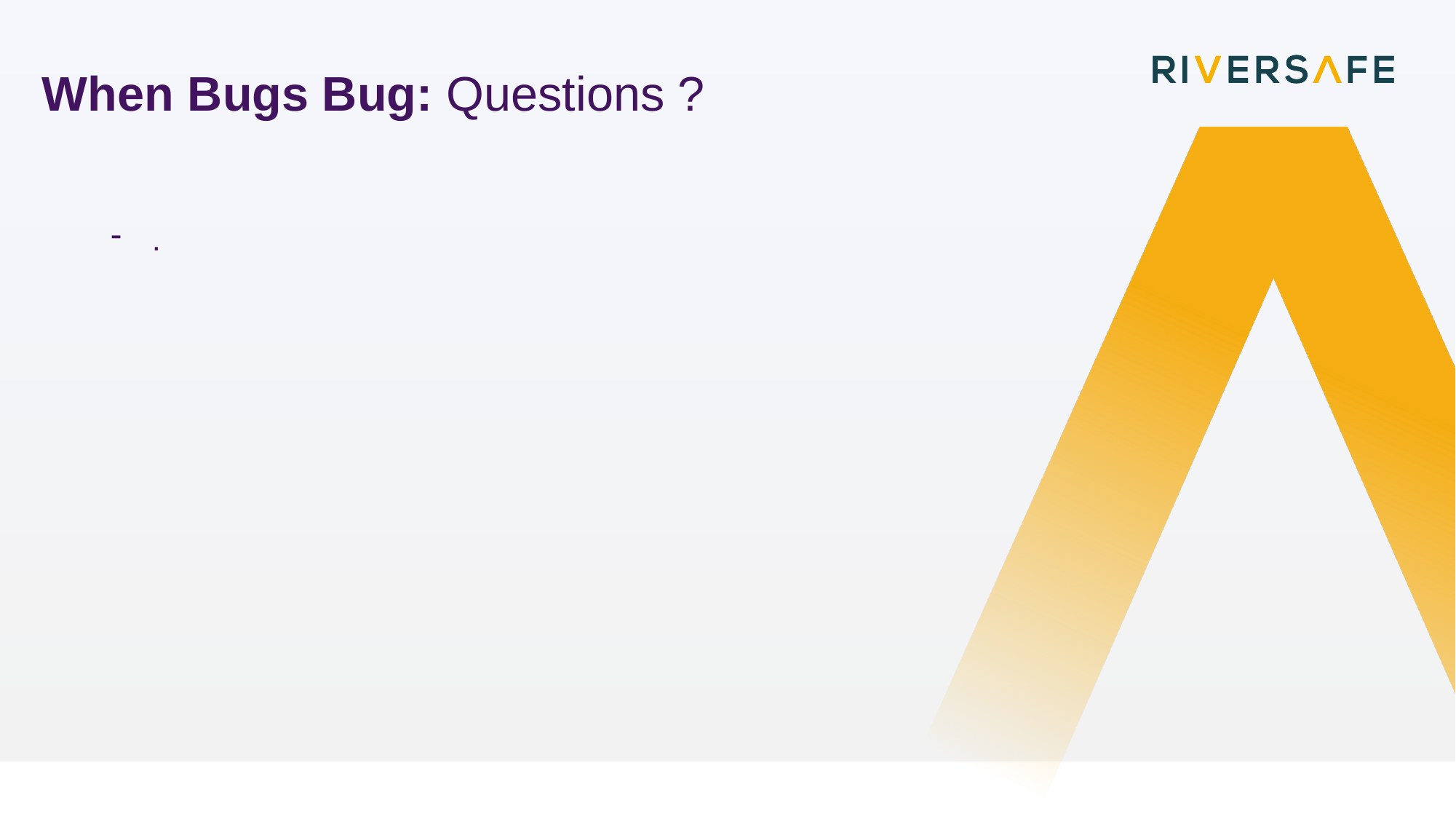

# When Bugs Bug: Questions ?
.